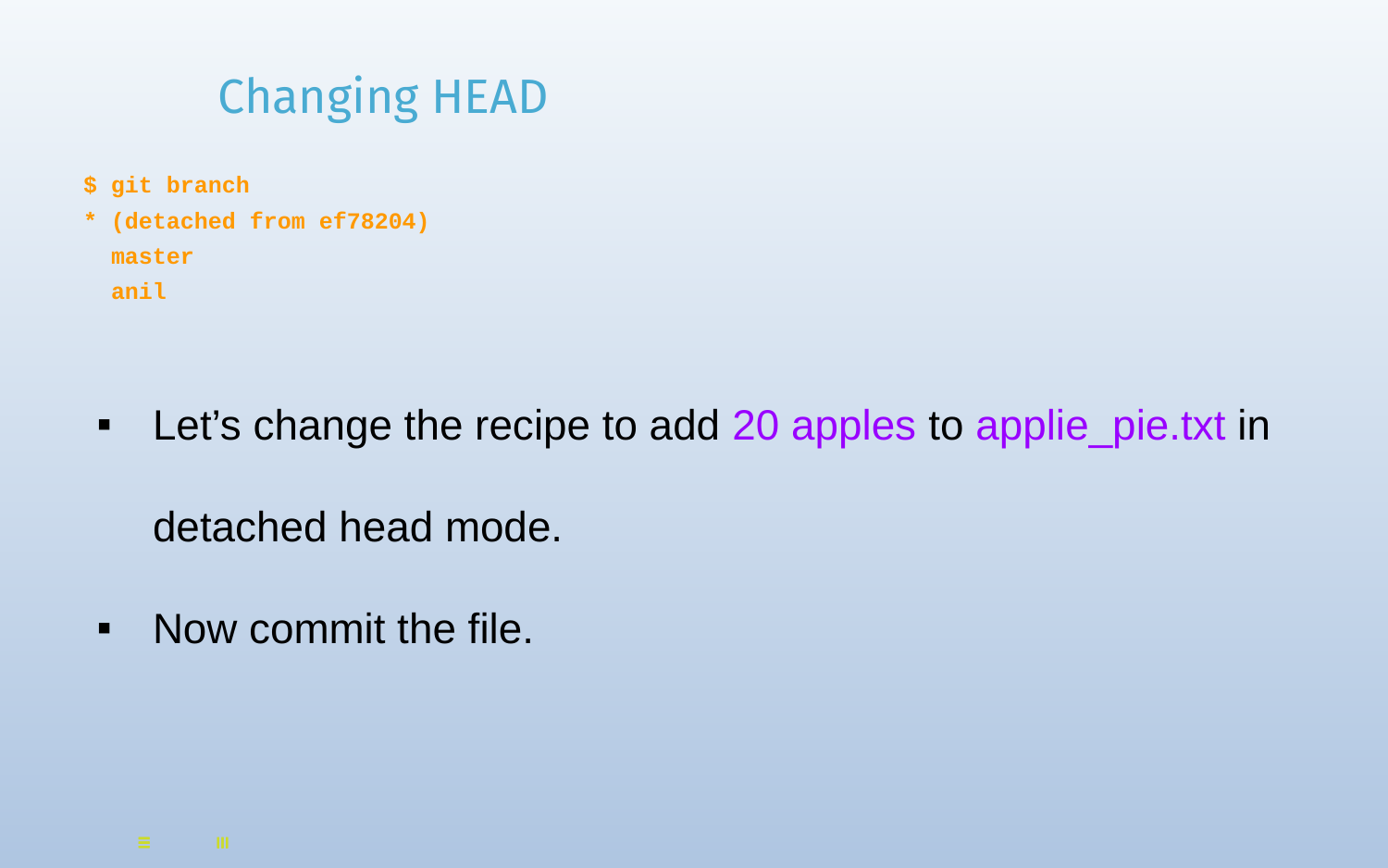

# Changing HEAD
$ git branch
* (detached from ef78204)
  master
  anil

Let’s change the recipe to add 20 apples to applie_pie.txt in detached head mode.
Now commit the file.